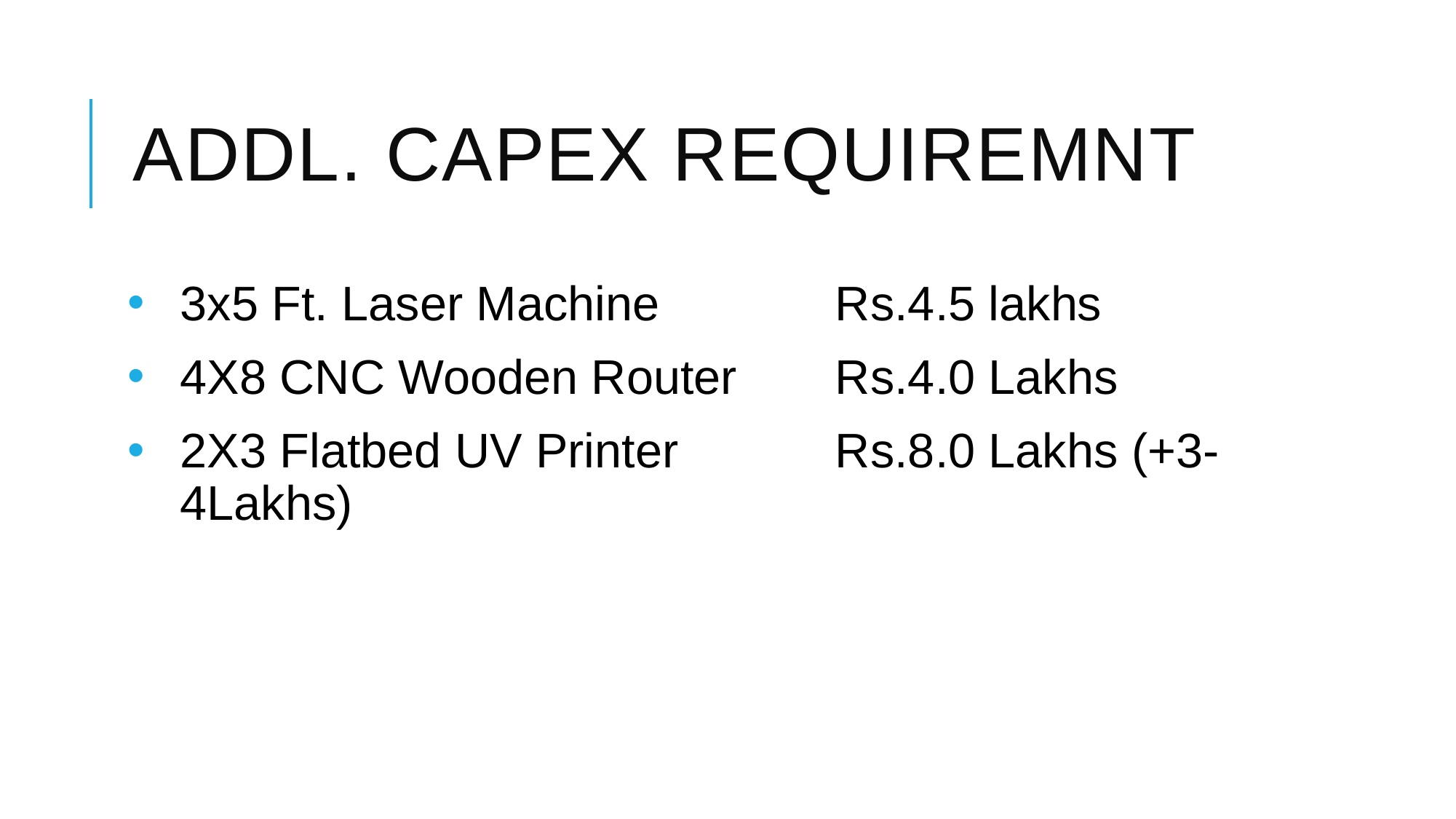

# Addl. CAPEX REQUIREMNT
3x5 Ft. Laser Machine 		Rs.4.5 lakhs
4X8 CNC Wooden Router	Rs.4.0 Lakhs
2X3 Flatbed UV Printer		Rs.8.0 Lakhs (+3-4Lakhs)